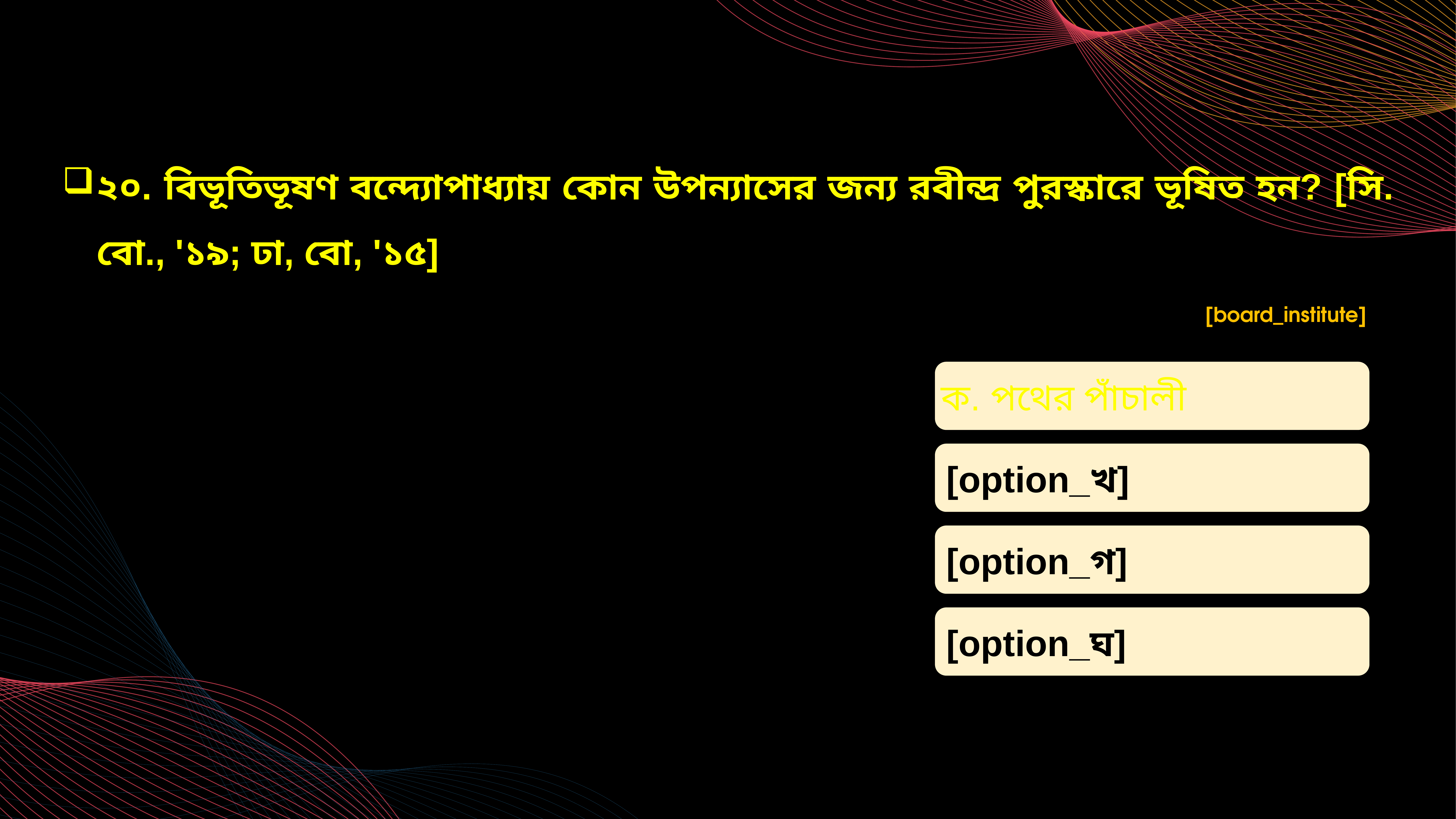

২০. বিভূতিভূষণ বন্দ্যোপাধ্যায় কোন উপন্যাসের জন্য রবীন্দ্র পুরস্কারে ভূষিত হন? [সি. বো., '১৯; ঢা, বো, '১৫]
[board_institute]
ক. পথের পাঁচালী
[option_খ]
[option_গ]
[option_ঘ]